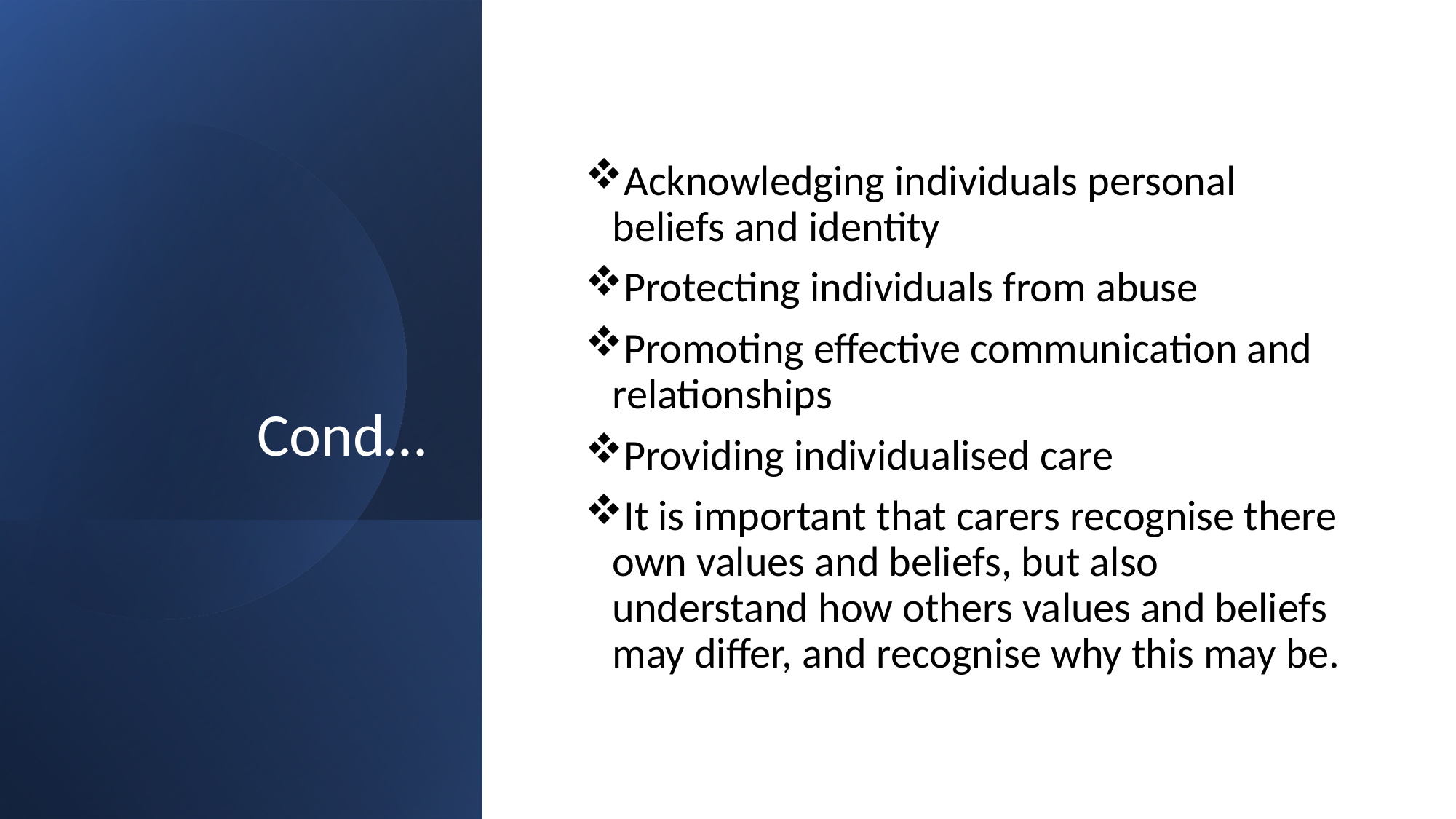

# Cond…

Acknowledging individuals personal beliefs and identity
Protecting individuals from abuse
Promoting effective communication and relationships
Providing individualised care
It is important that carers recognise there own values and beliefs, but also understand how others values and beliefs may differ, and recognise why this may be.